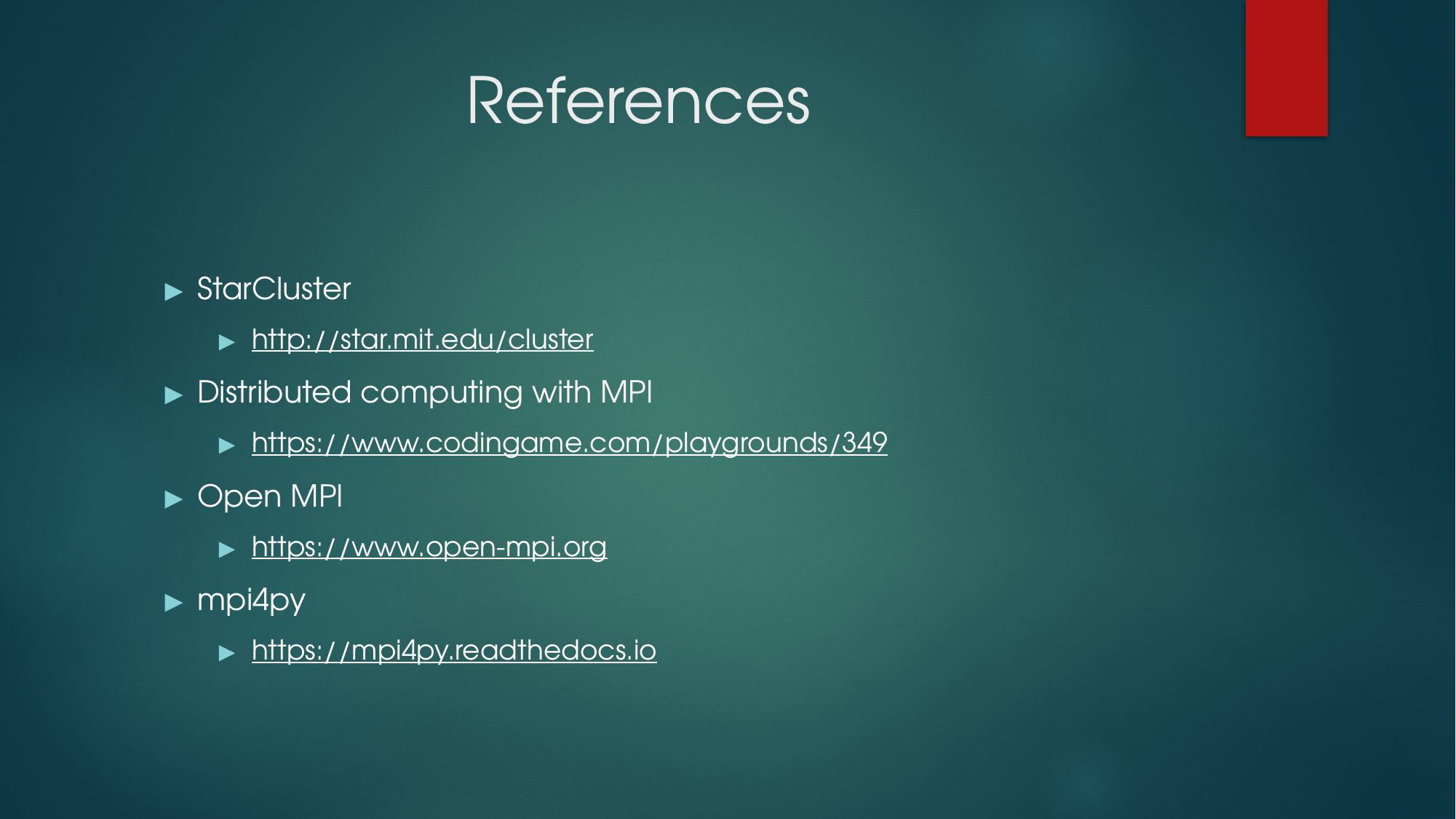

# References
StarCluster
http://star.mit.edu/cluster
Distributed computing with MPI
https://www.codingame.com/playgrounds/349
Open MPI
https://www.open-mpi.org
mpi4py
https://mpi4py.readthedocs.io